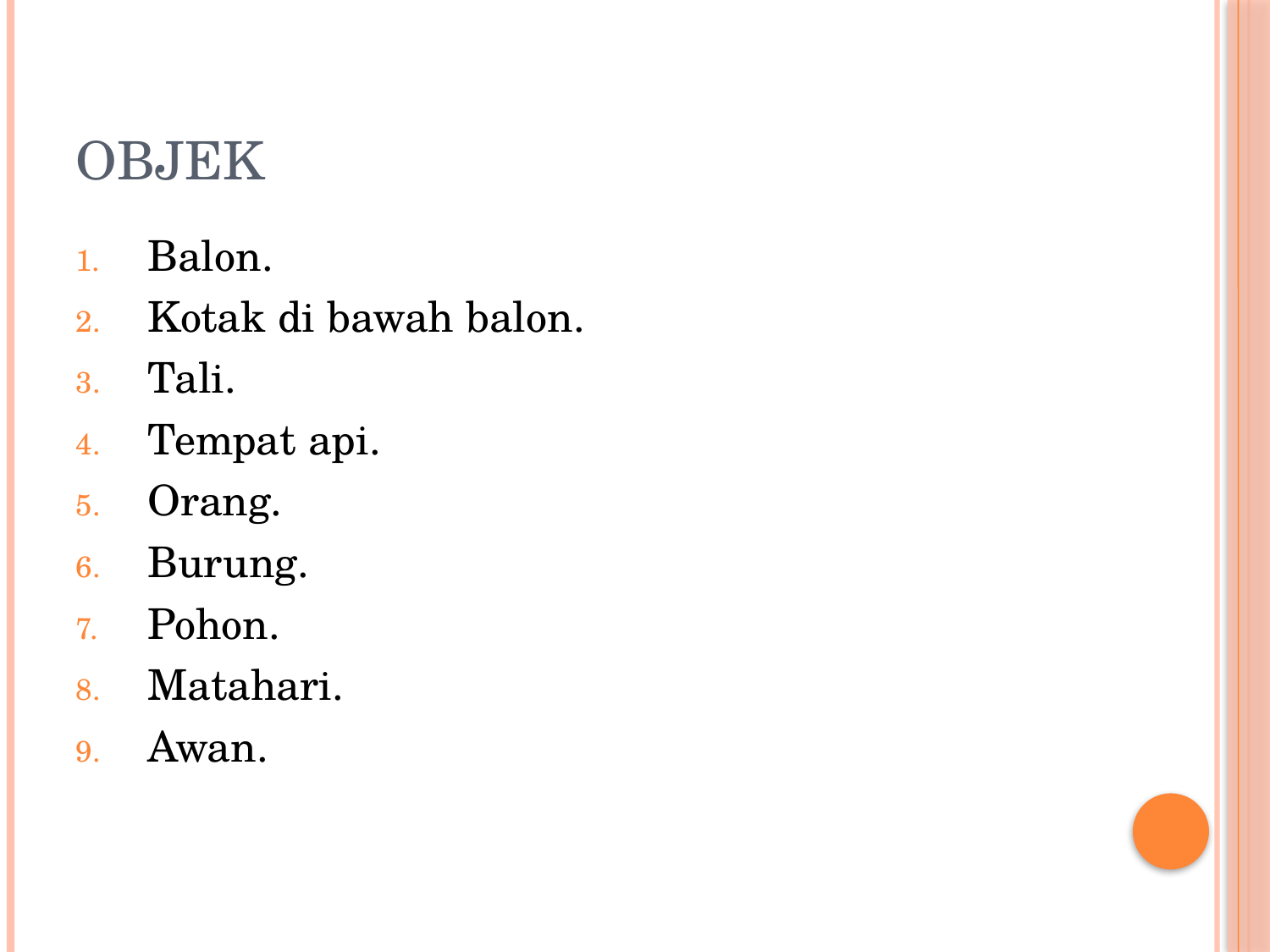

# Objek
Balon.
Kotak di bawah balon.
Tali.
Tempat api.
Orang.
Burung.
Pohon.
Matahari.
Awan.